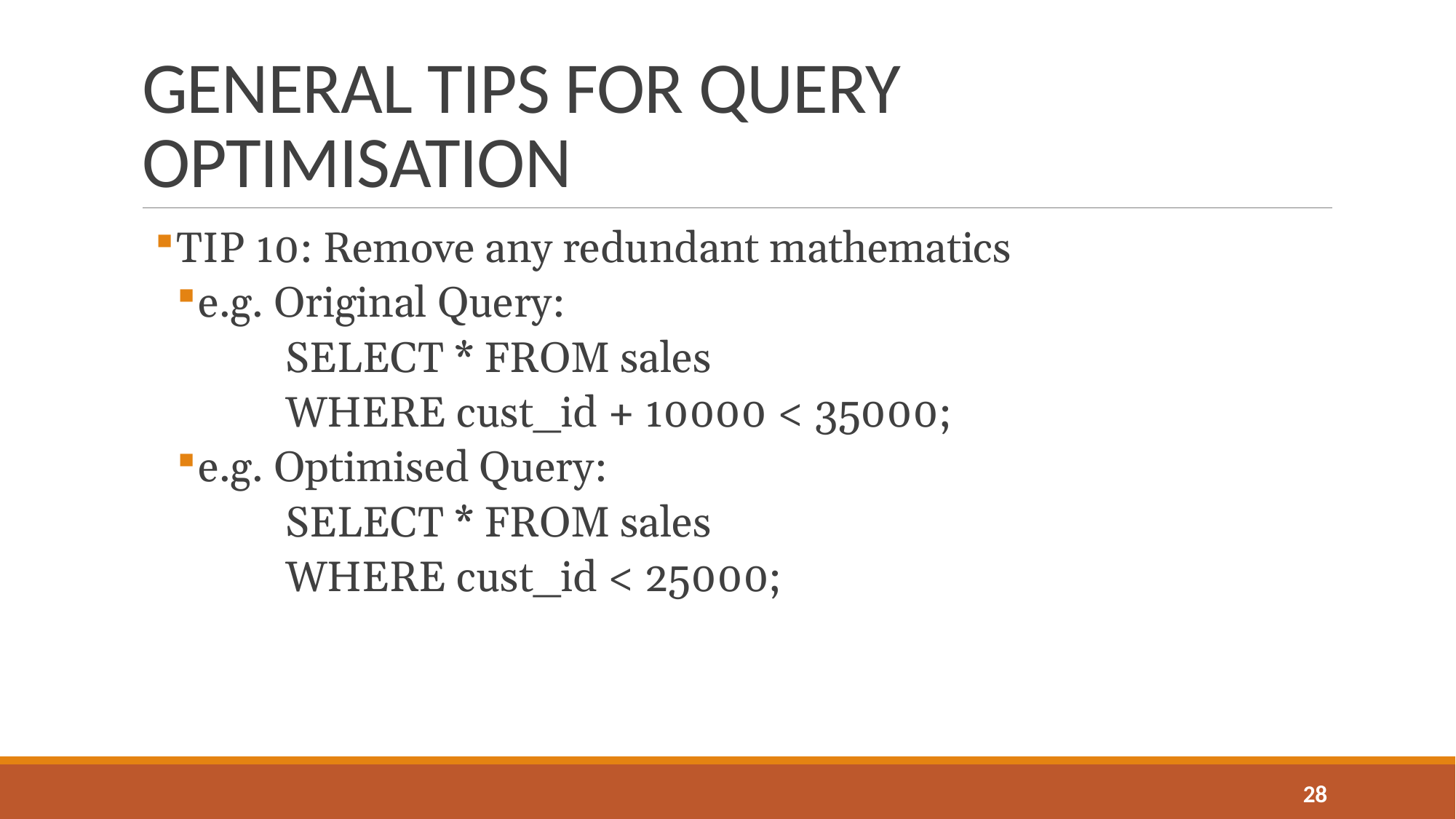

# GENERAL TIPS FOR QUERY OPTIMISATION
TIP 10: Remove any redundant mathematics
e.g. Original Query:
	SELECT * FROM sales
	WHERE cust_id + 10000 < 35000;
e.g. Optimised Query:
	SELECT * FROM sales
	WHERE cust_id < 25000;
28